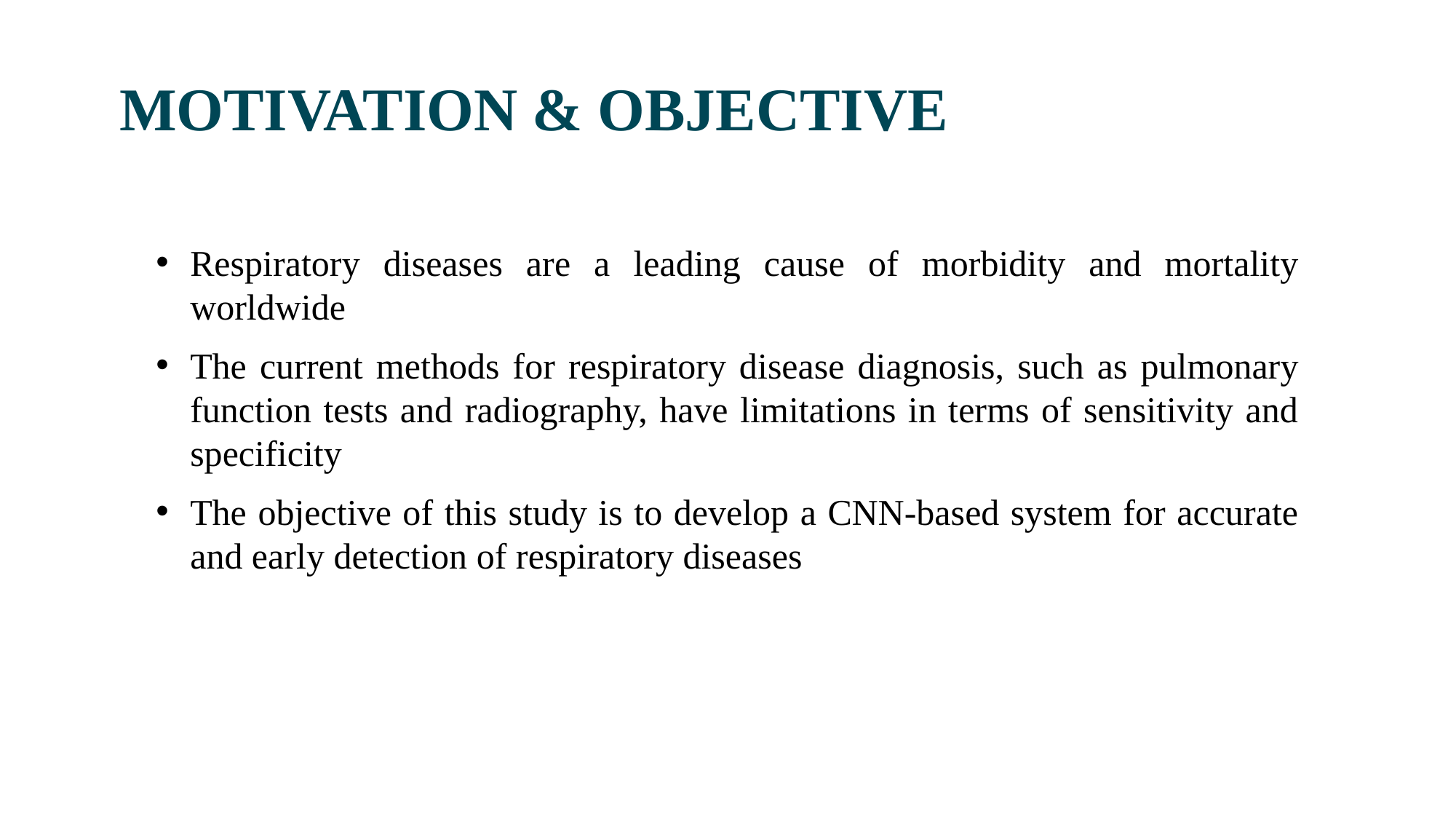

MOTIVATION & OBJECTIVE
Respiratory diseases are a leading cause of morbidity and mortality worldwide
The current methods for respiratory disease diagnosis, such as pulmonary function tests and radiography, have limitations in terms of sensitivity and specificity
The objective of this study is to develop a CNN-based system for accurate and early detection of respiratory diseases